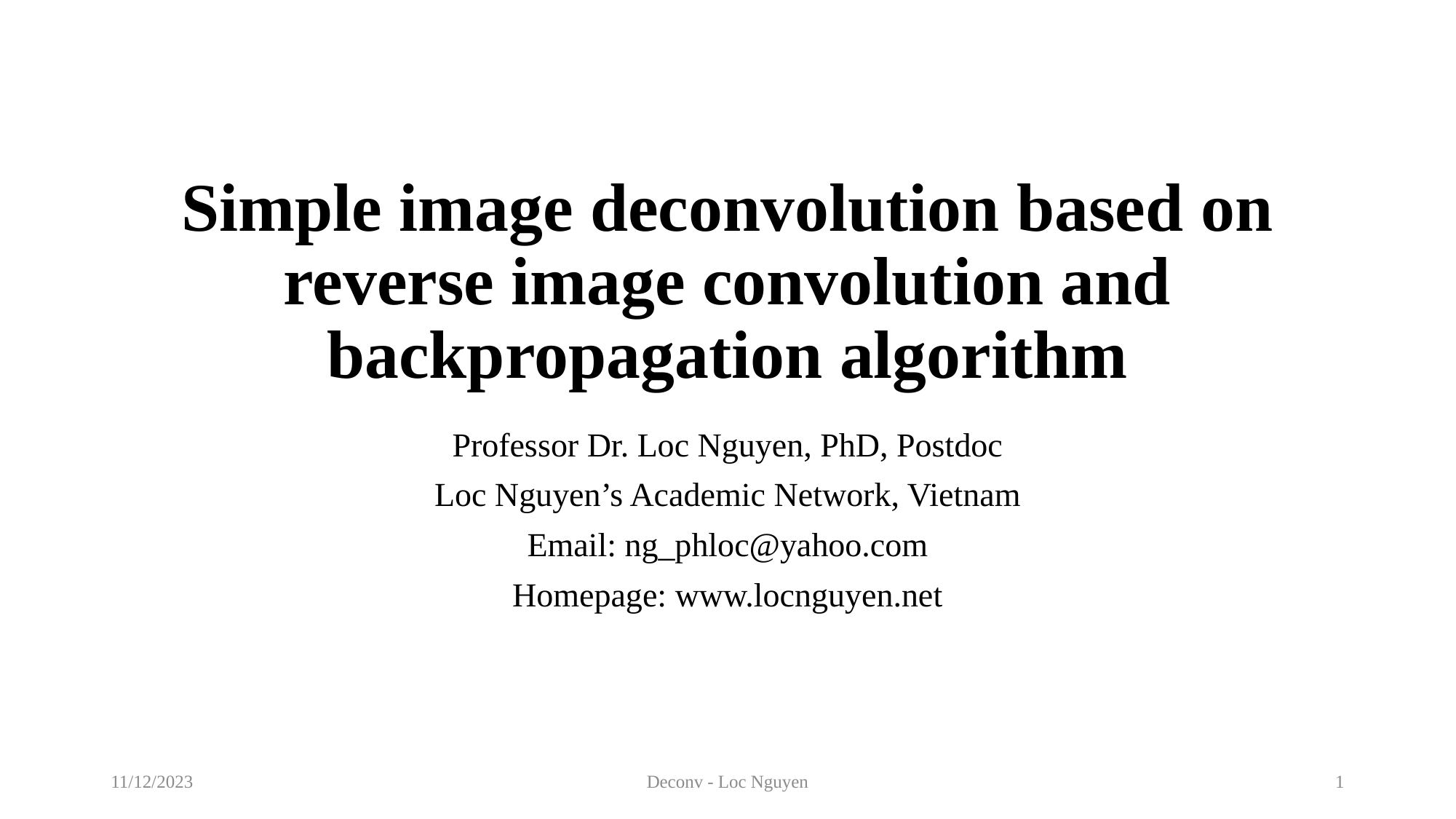

# Simple image deconvolution based on reverse image convolution and backpropagation algorithm
Professor Dr. Loc Nguyen, PhD, Postdoc
Loc Nguyen’s Academic Network, Vietnam
Email: ng_phloc@yahoo.com
Homepage: www.locnguyen.net

11/12/2023
Deconv - Loc Nguyen
1